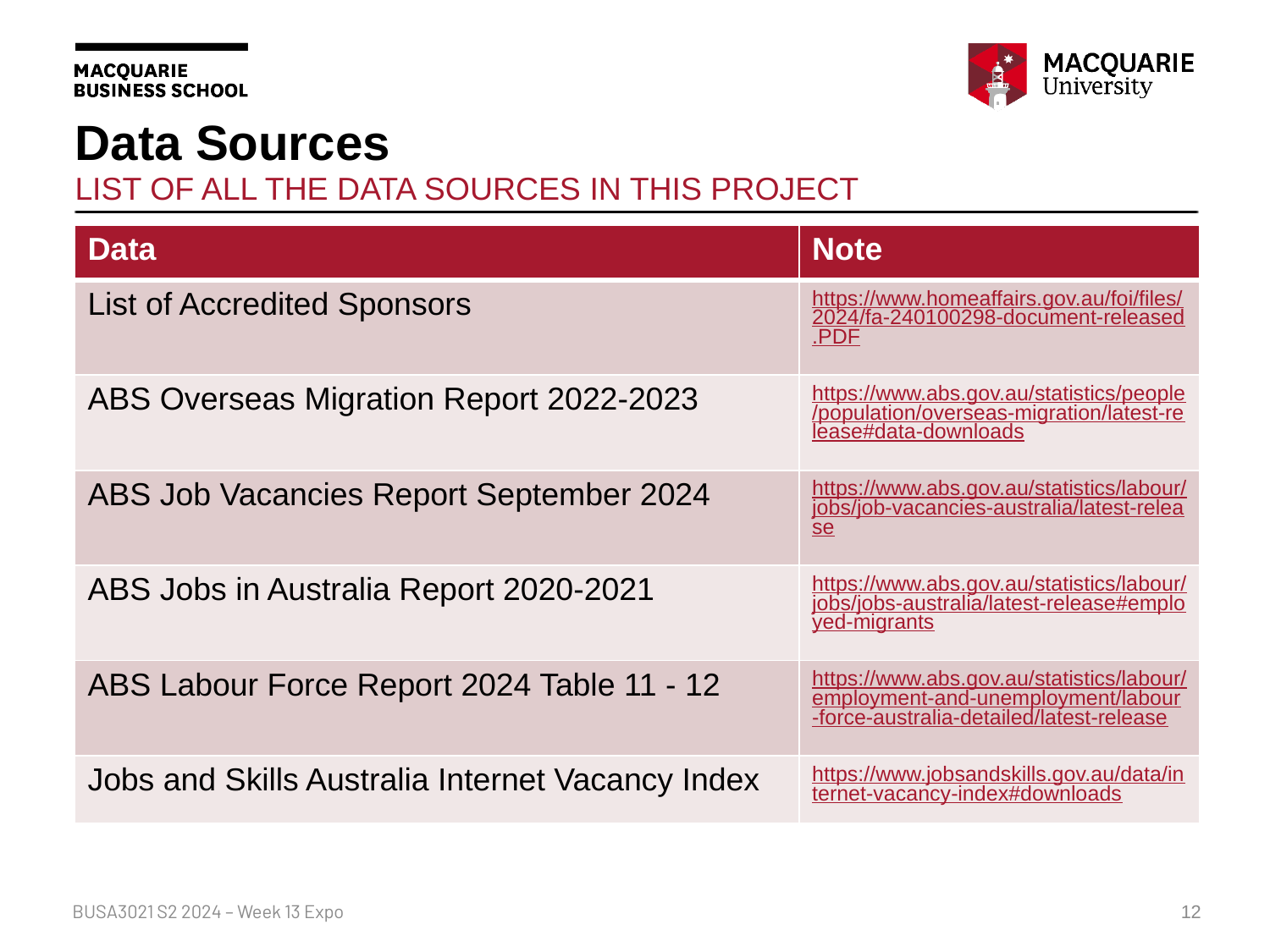

# Data Sources
List of all the data sources in this project
| Data | Note |
| --- | --- |
| List of Accredited Sponsors | https://www.homeaffairs.gov.au/foi/files/2024/fa-240100298-document-released.PDF |
| ABS Overseas Migration Report 2022-2023 | https://www.abs.gov.au/statistics/people/population/overseas-migration/latest-release#data-downloads |
| ABS Job Vacancies Report September 2024 | https://www.abs.gov.au/statistics/labour/jobs/job-vacancies-australia/latest-release |
| ABS Jobs in Australia Report 2020-2021 | https://www.abs.gov.au/statistics/labour/jobs/jobs-australia/latest-release#employed-migrants |
| ABS Labour Force Report 2024 Table 11 - 12 | https://www.abs.gov.au/statistics/labour/employment-and-unemployment/labour-force-australia-detailed/latest-release |
| Jobs and Skills Australia Internet Vacancy Index | https://www.jobsandskills.gov.au/data/internet-vacancy-index#downloads |
BUSA3021 S2 2024 – Week 13 Expo
12